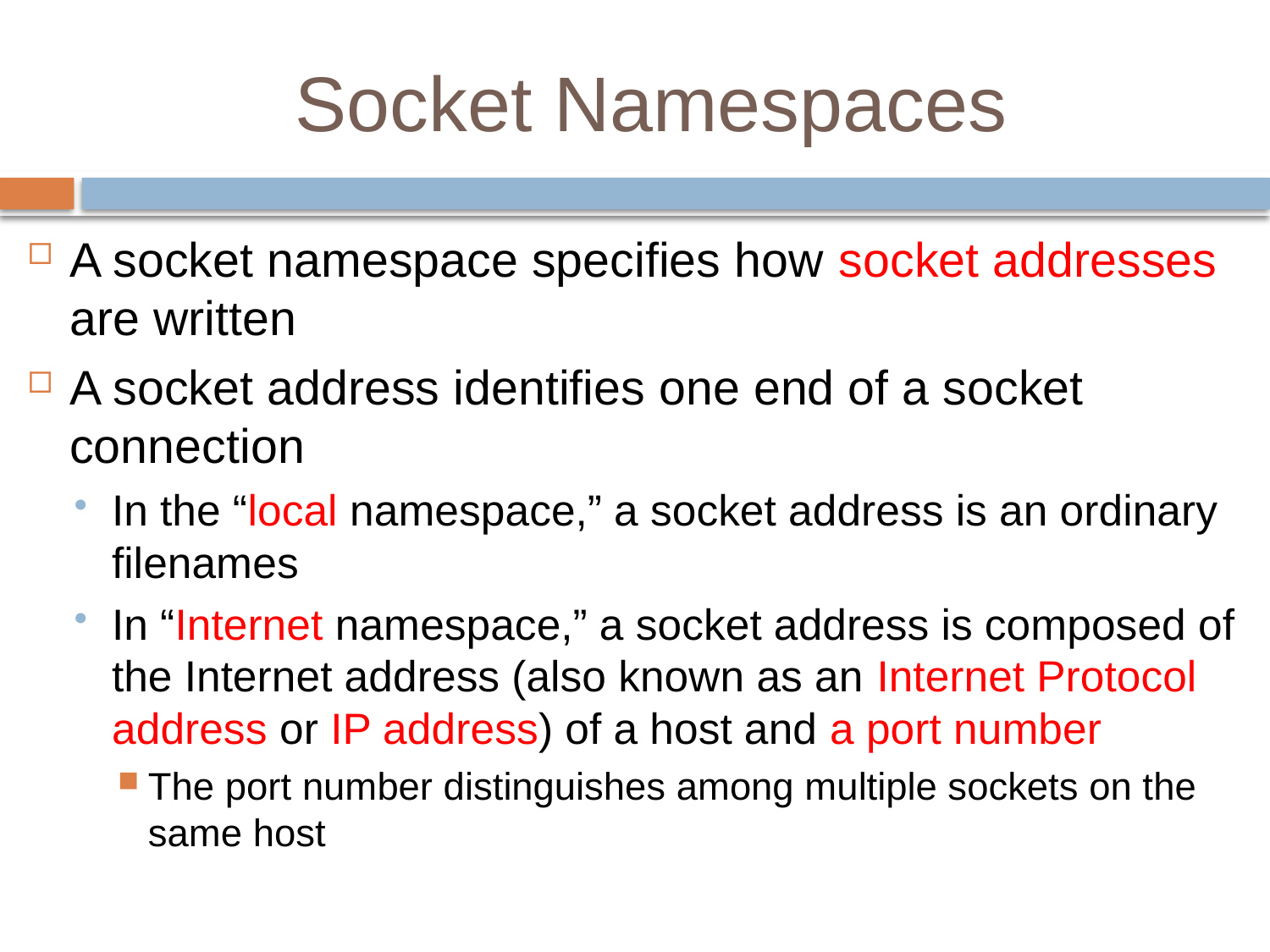

# Socket Namespaces
A socket namespace specifies how socket addresses are written
A socket address identifies one end of a socket connection
In the “local namespace,” a socket address is an ordinary filenames
In “Internet namespace,” a socket address is composed of the Internet address (also known as an Internet Protocol address or IP address) of a host and a port number
The port number distinguishes among multiple sockets on the same host